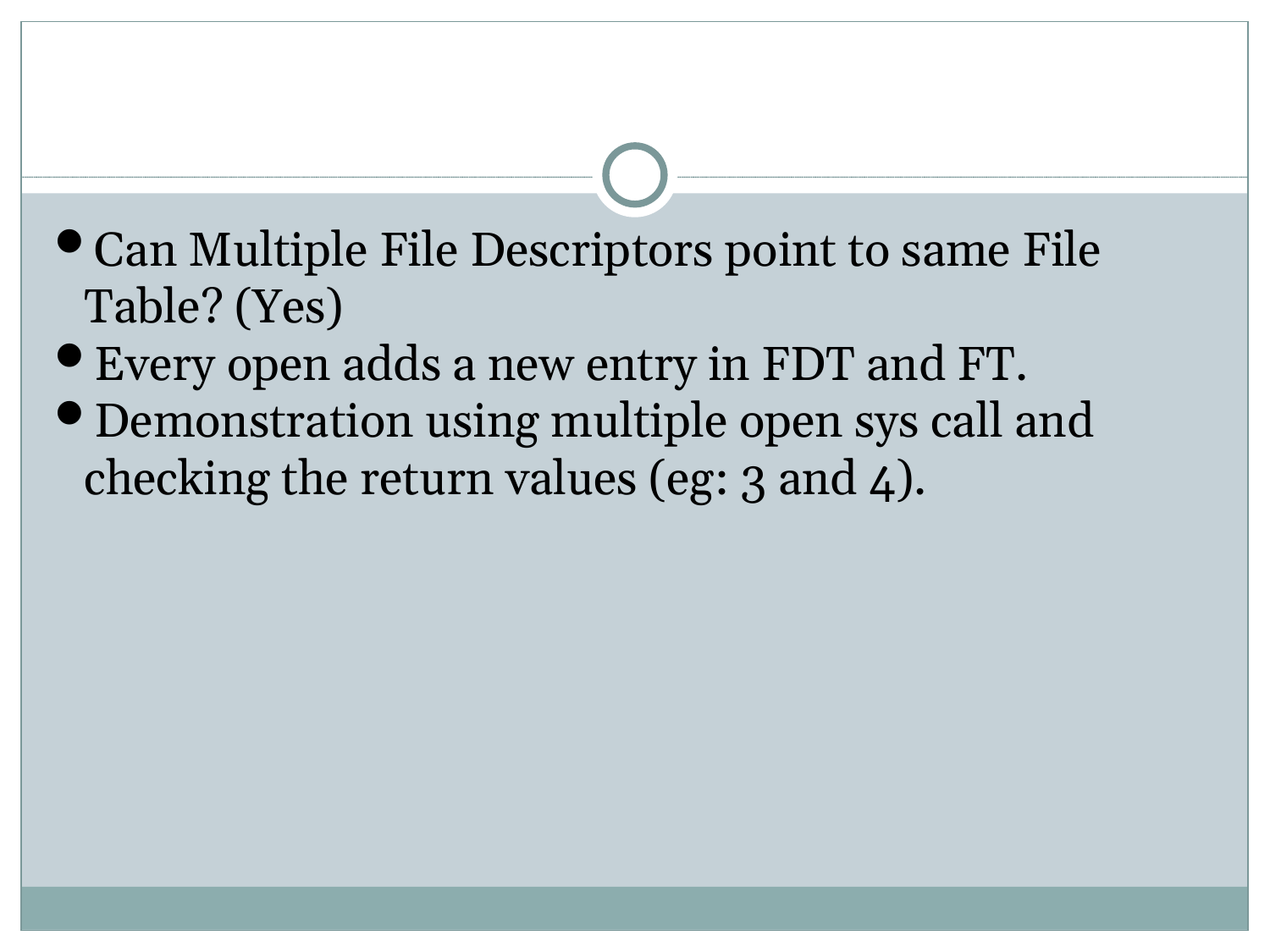

Can Multiple File Descriptors point to same File Table? (Yes)
Every open adds a new entry in FDT and FT.
Demonstration using multiple open sys call and checking the return values (eg: 3 and 4).